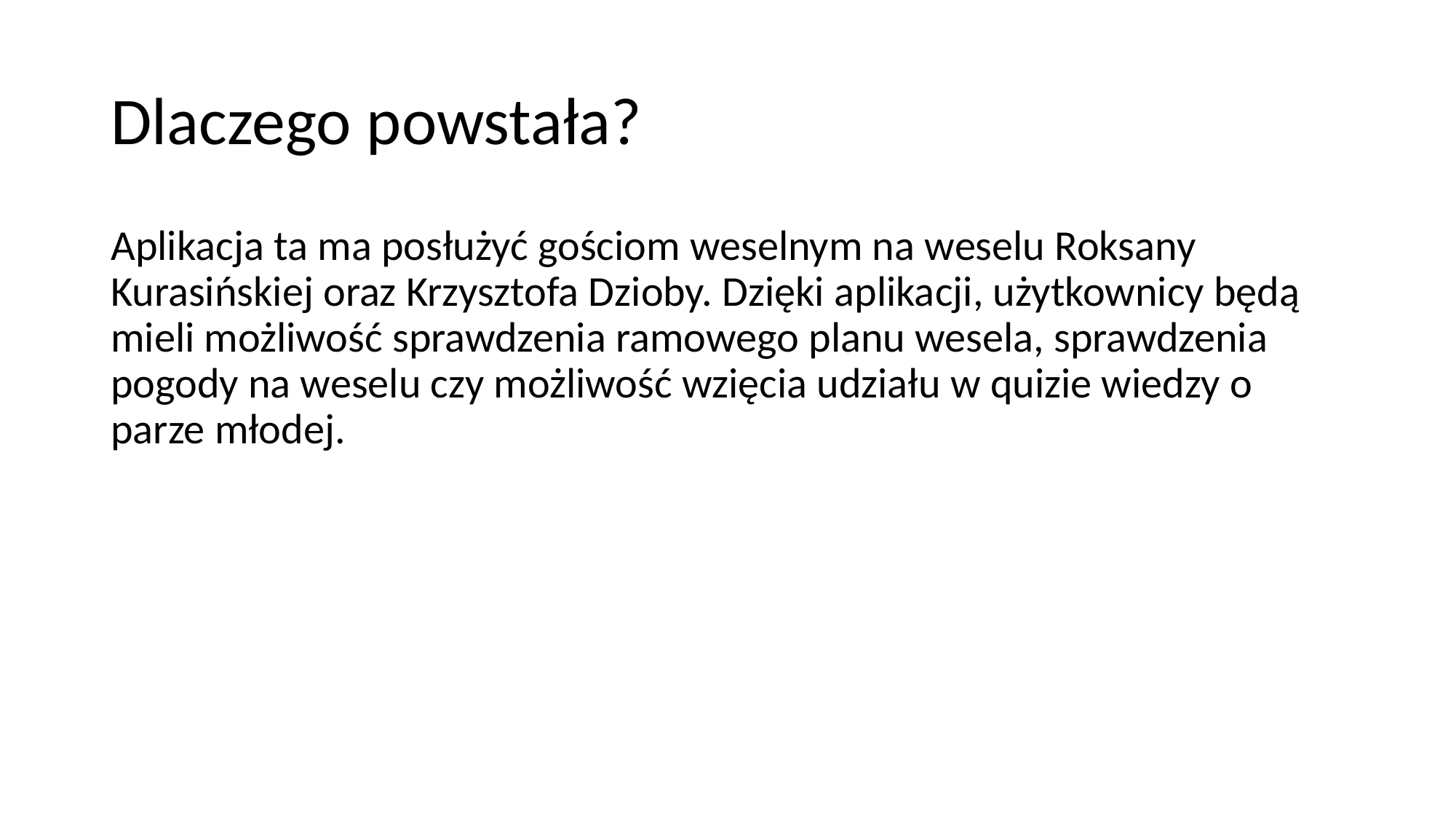

# Dlaczego powstała?
Aplikacja ta ma posłużyć gościom weselnym na weselu Roksany Kurasińskiej oraz Krzysztofa Dzioby. Dzięki aplikacji, użytkownicy będą mieli możliwość sprawdzenia ramowego planu wesela, sprawdzenia pogody na weselu czy możliwość wzięcia udziału w quizie wiedzy o parze młodej.